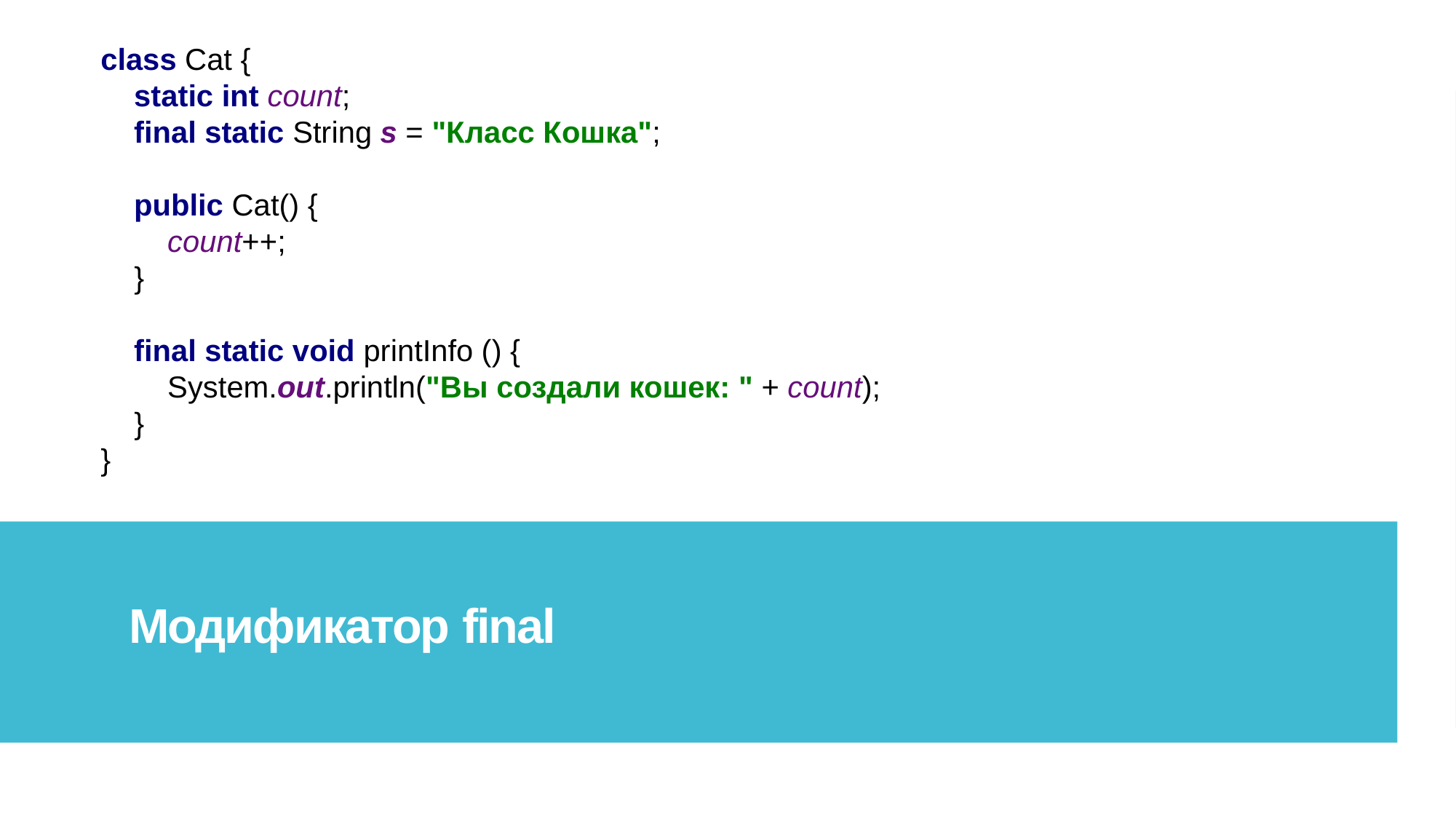

class Cat {
    static int count;
    final static String s = "Класс Кошка";
    public Cat() {
        count++;
    }
    final static void printInfo () {
        System.out.println("Вы создали кошек: " + count);
    }
}

Модификатор final